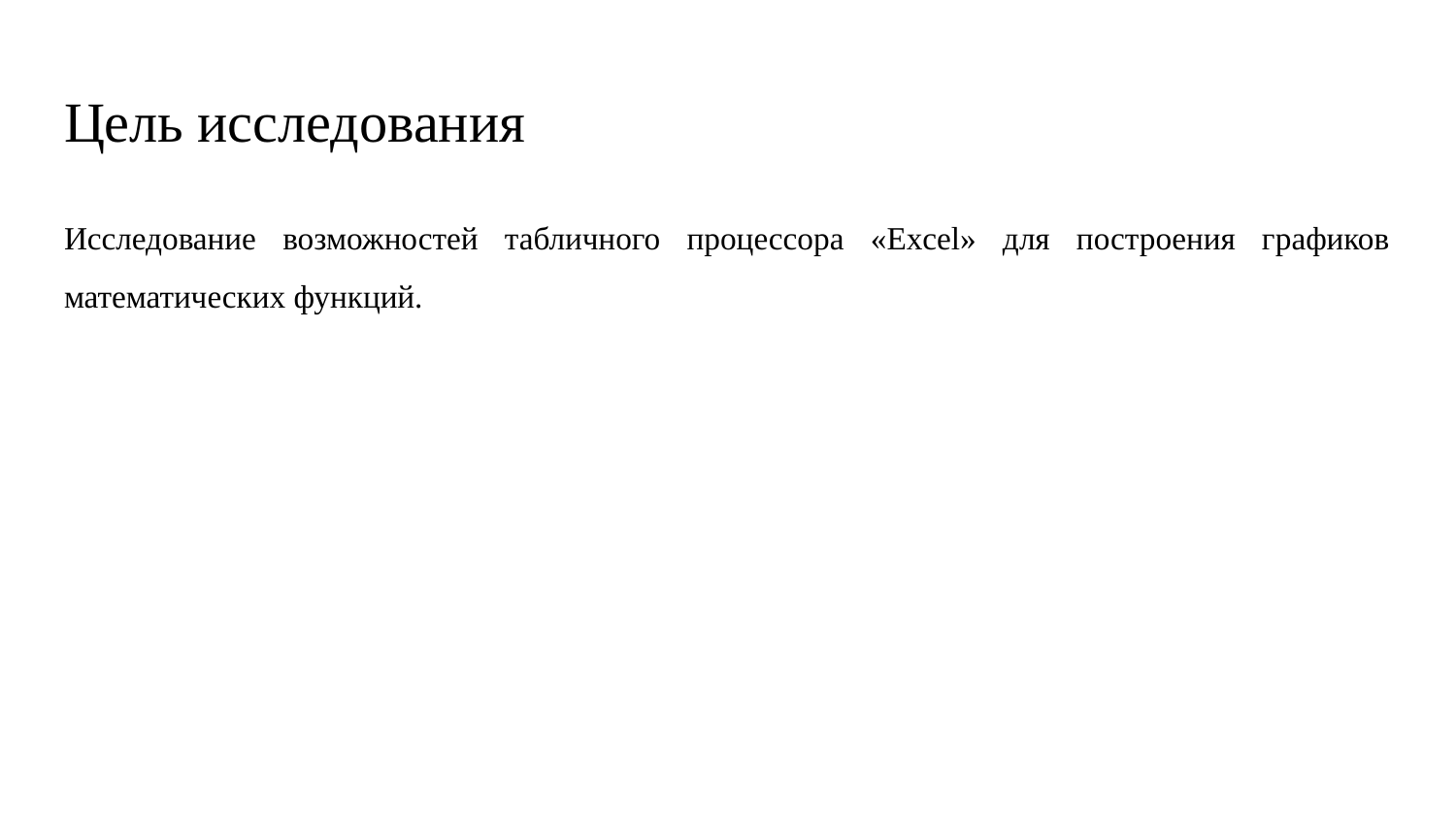

# Цель исследования
Исследование возможностей табличного процессора «Excel» для построения графиков математических функций.